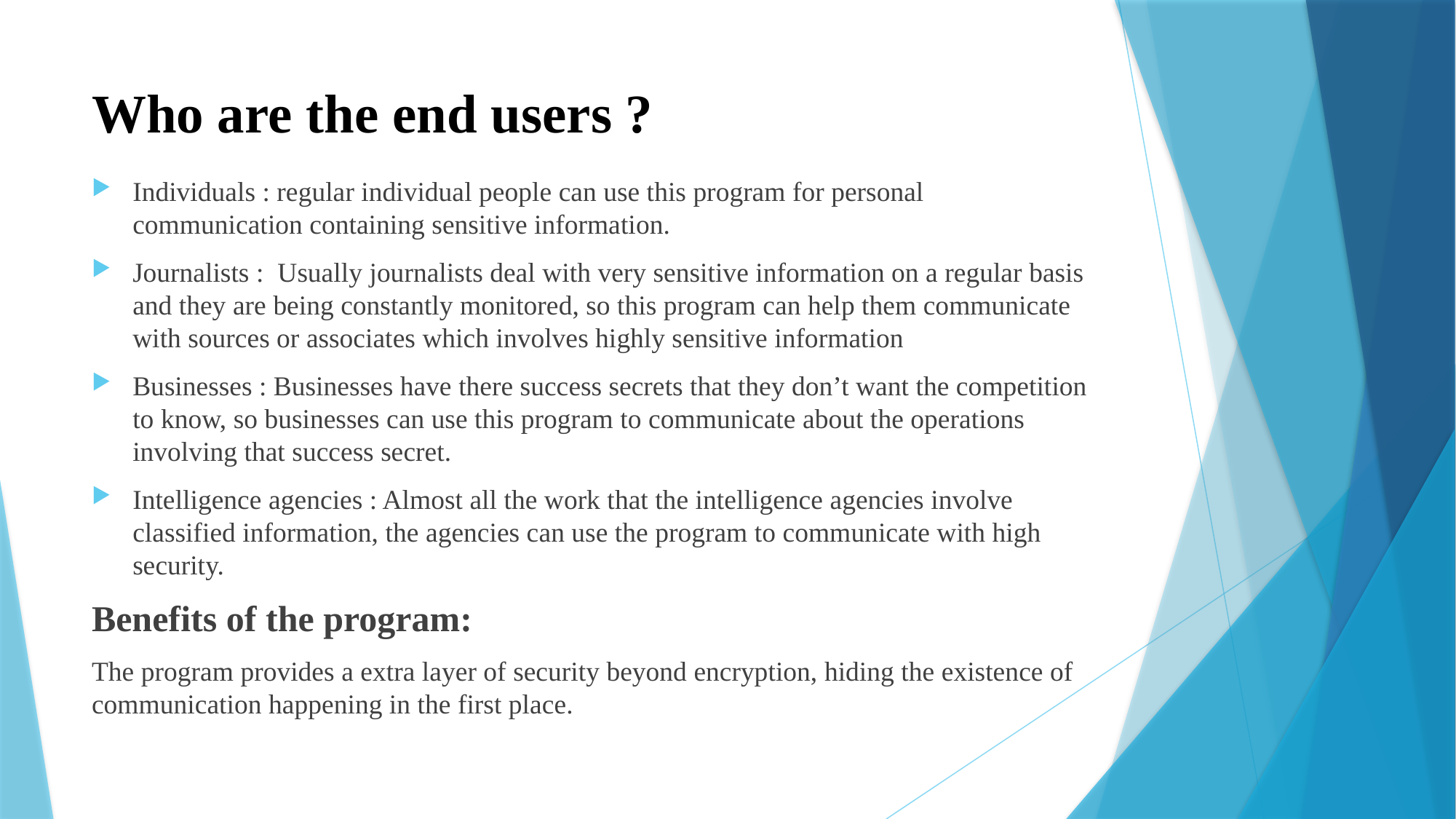

# Who are the end users ?
Individuals : regular individual people can use this program for personal communication containing sensitive information.
Journalists :  Usually journalists deal with very sensitive information on a regular basis and they are being constantly monitored, so this program can help them communicate with sources or associates which involves highly sensitive information
Businesses : Businesses have there success secrets that they don’t want the competition to know, so businesses can use this program to communicate about the operations involving that success secret.
Intelligence agencies : Almost all the work that the intelligence agencies involve classified information, the agencies can use the program to communicate with high security.
Benefits of the program:
The program provides a extra layer of security beyond encryption, hiding the existence of  communication happening in the first place.